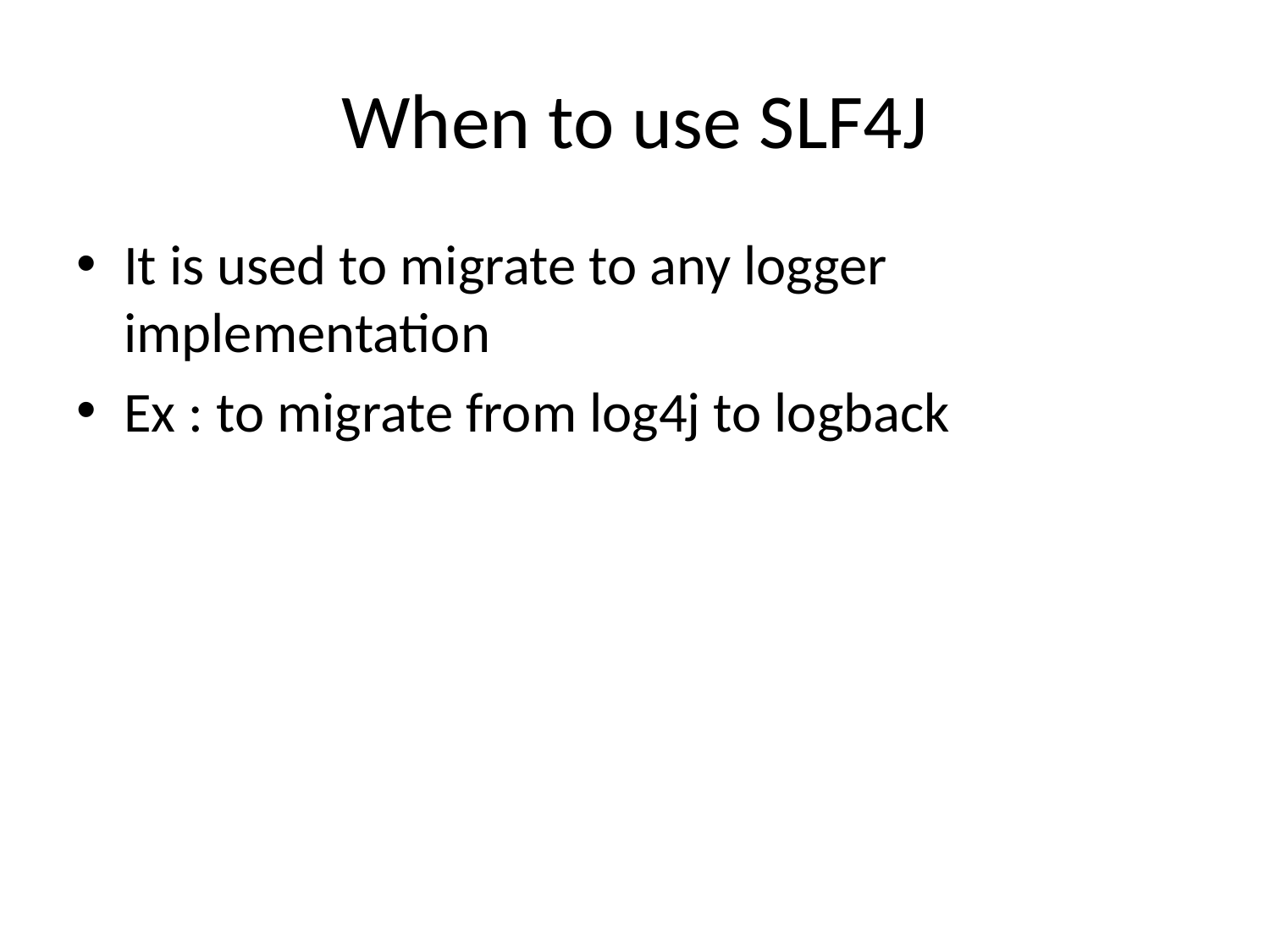

# When to use SLF4J
It is used to migrate to any logger implementation
Ex : to migrate from log4j to logback